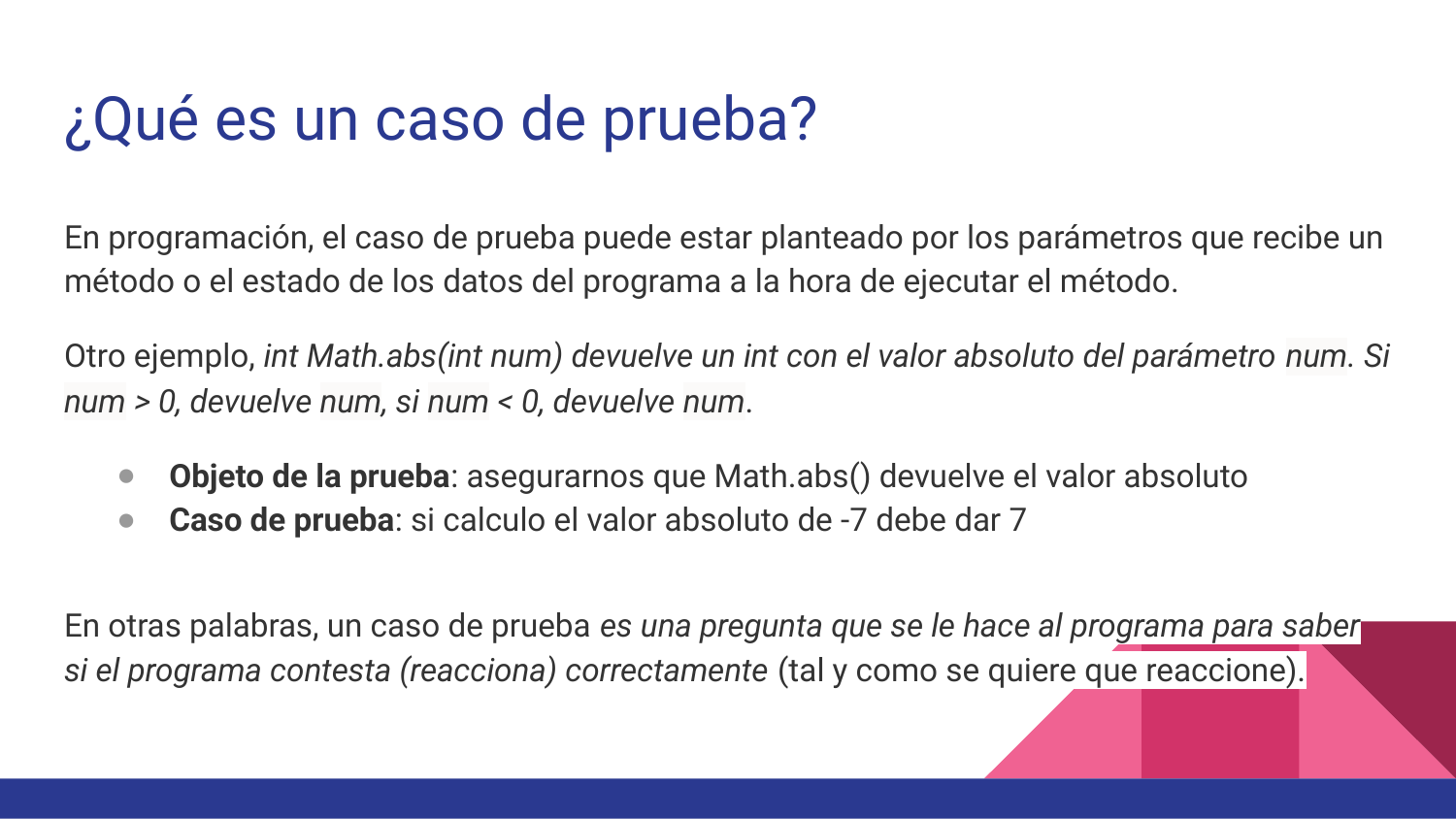

# ¿Qué es un caso de prueba?

En programación, el caso de prueba puede estar planteado por los parámetros que recibe un método o el estado de los datos del programa a la hora de ejecutar el método.
Otro ejemplo, int Math.abs(int num) devuelve un int con el valor absoluto del parámetro num. Si num > 0, devuelve num, si num < 0, devuelve num.
Objeto de la prueba: asegurarnos que Math.abs() devuelve el valor absoluto
Caso de prueba: si calculo el valor absoluto de -7 debe dar 7
En otras palabras, un caso de prueba es una pregunta que se le hace al programa para saber si el programa contesta (reacciona) correctamente (tal y como se quiere que reaccione).